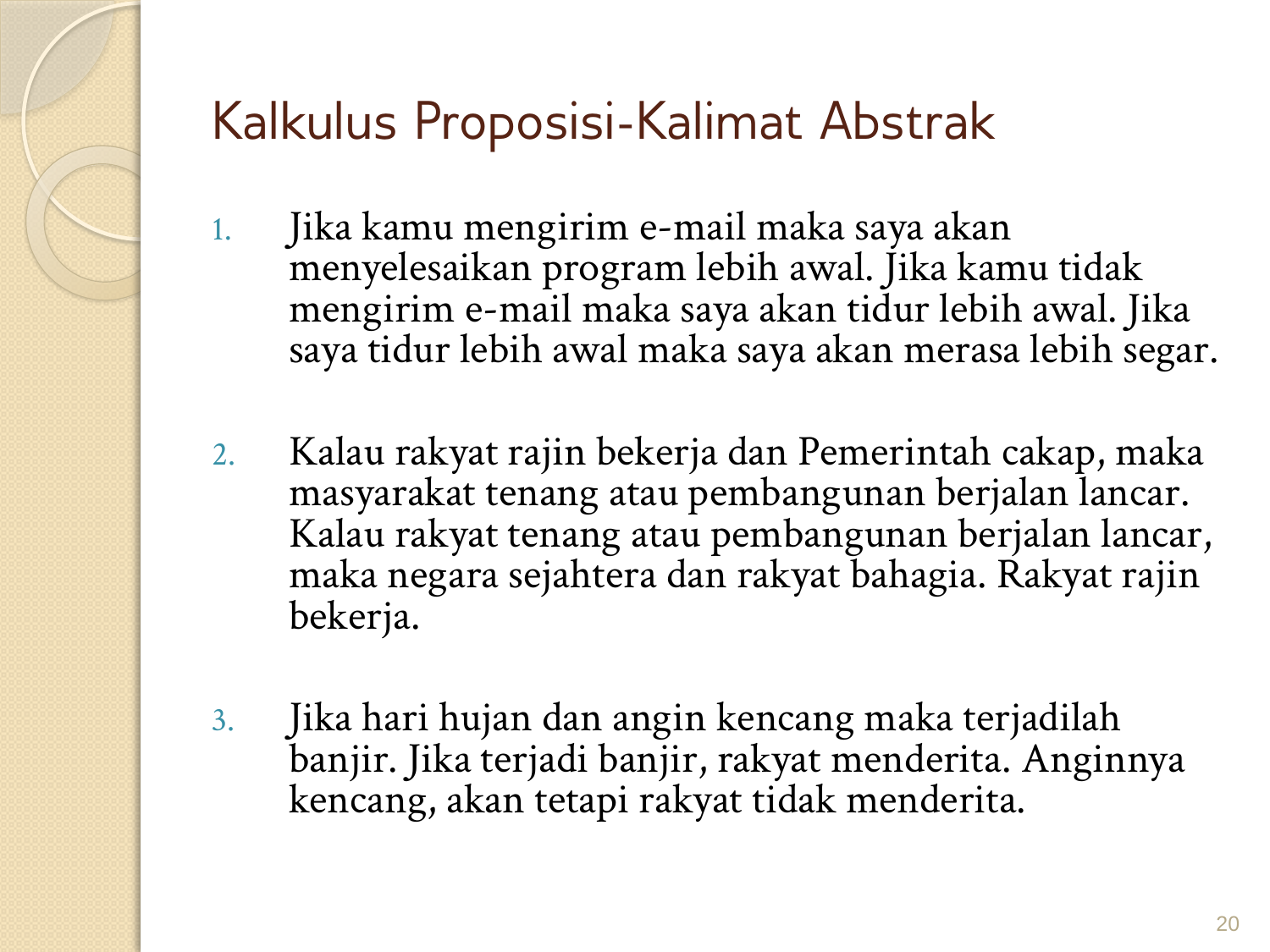

# Kalkulus Proposisi-Kalimat Abstrak
Jika kamu mengirim e-mail maka saya akan menyelesaikan program lebih awal. Jika kamu tidak mengirim e-mail maka saya akan tidur lebih awal. Jika saya tidur lebih awal maka saya akan merasa lebih segar.

Kalau rakyat rajin bekerja dan Pemerintah cakap, maka masyarakat tenang atau pembangunan berjalan lancar. Kalau rakyat tenang atau pembangunan berjalan lancar, maka negara sejahtera dan rakyat bahagia. Rakyat rajin bekerja.

Jika hari hujan dan angin kencang maka terjadilah banjir. Jika terjadi banjir, rakyat menderita. Anginnya kencang, akan tetapi rakyat tidak menderita.
20